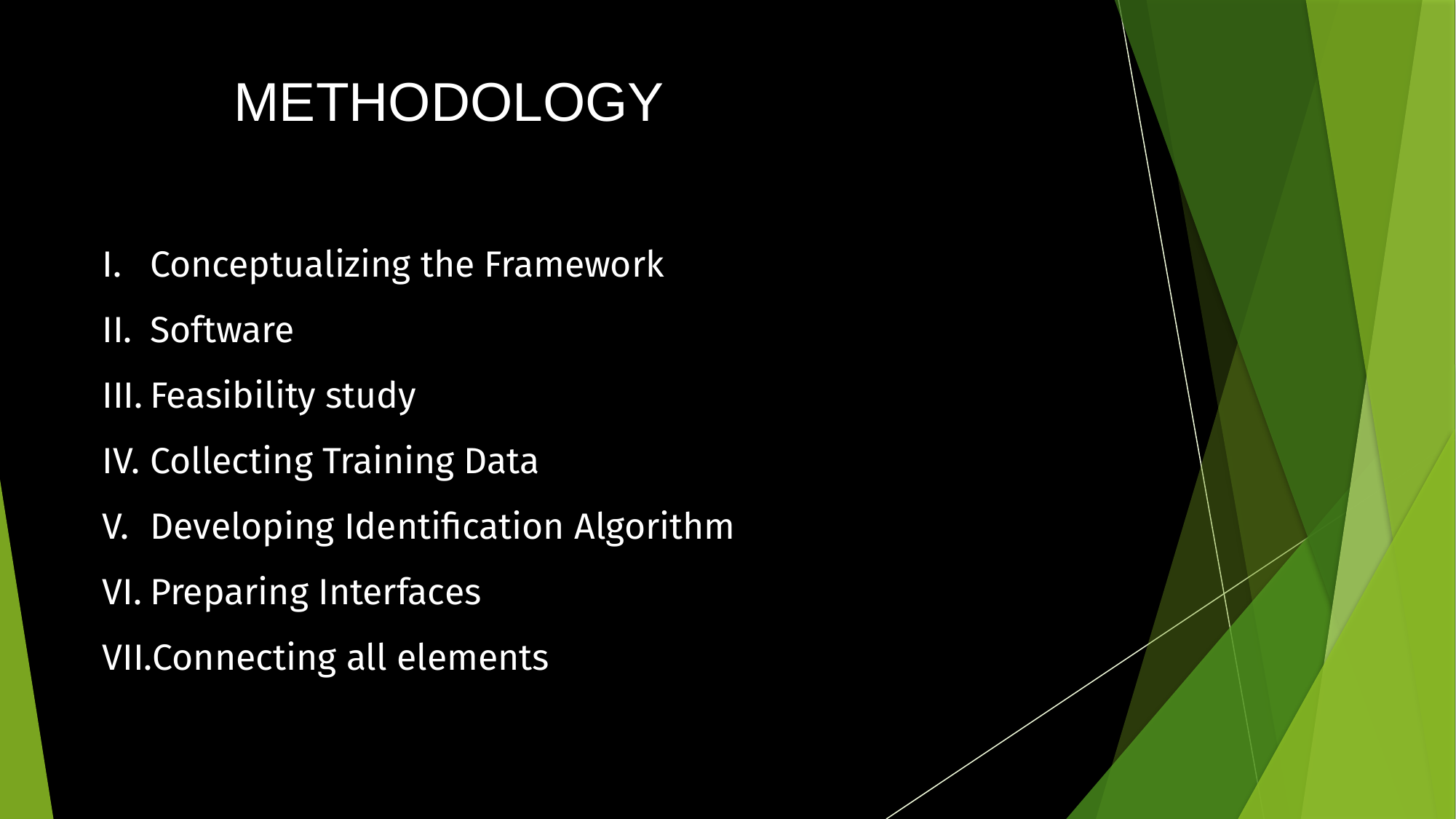

METHODOLOGY
Conceptualizing the Framework
Software
Feasibility study
Collecting Training Data
Developing Identification Algorithm
Preparing Interfaces
Connecting all elements